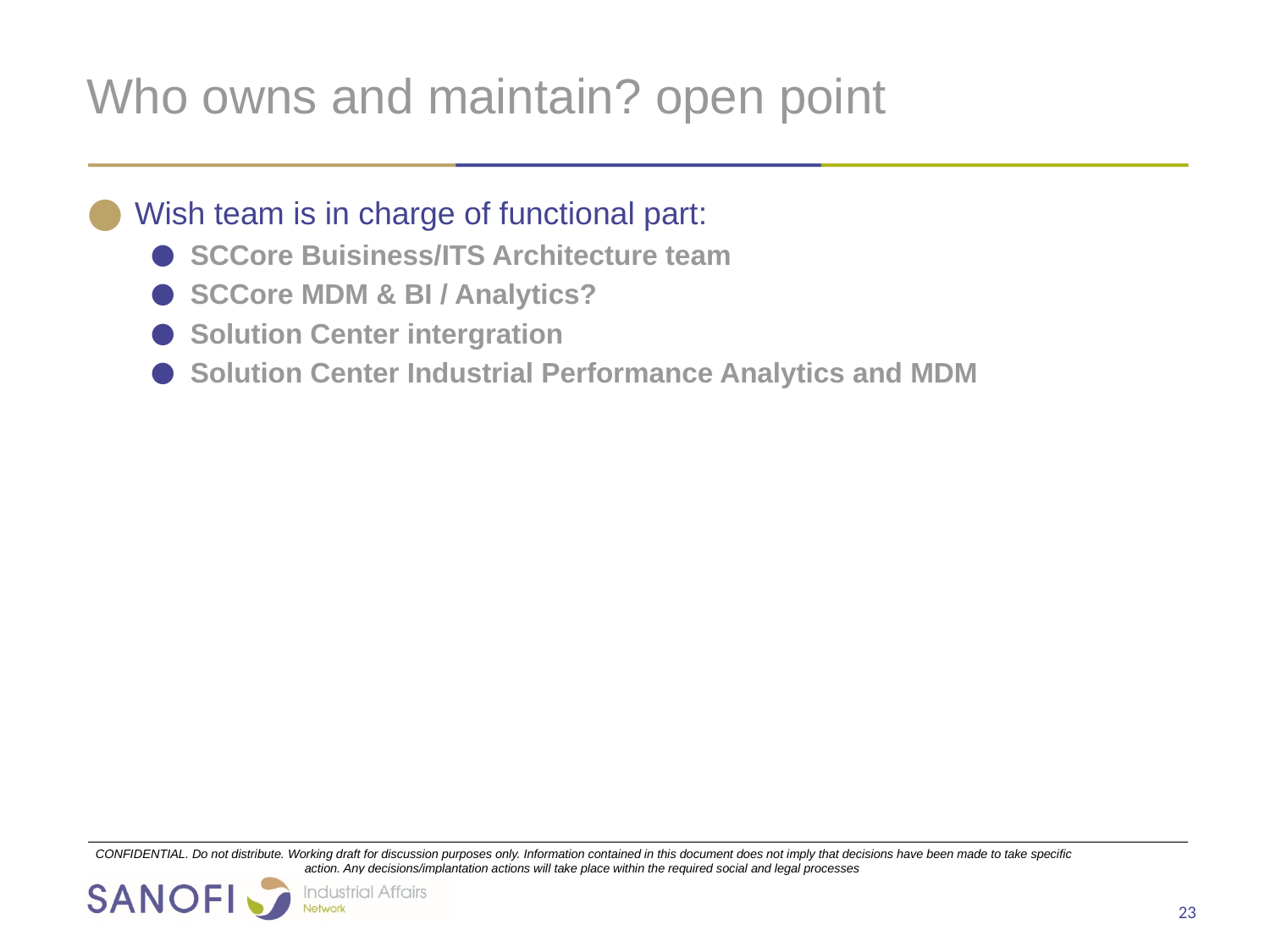

# Who owns and maintain? open point
Wish team is in charge of functional part:
SCCore Buisiness/ITS Architecture team
SCCore MDM & BI / Analytics?
Solution Center intergration
Solution Center Industrial Performance Analytics and MDM